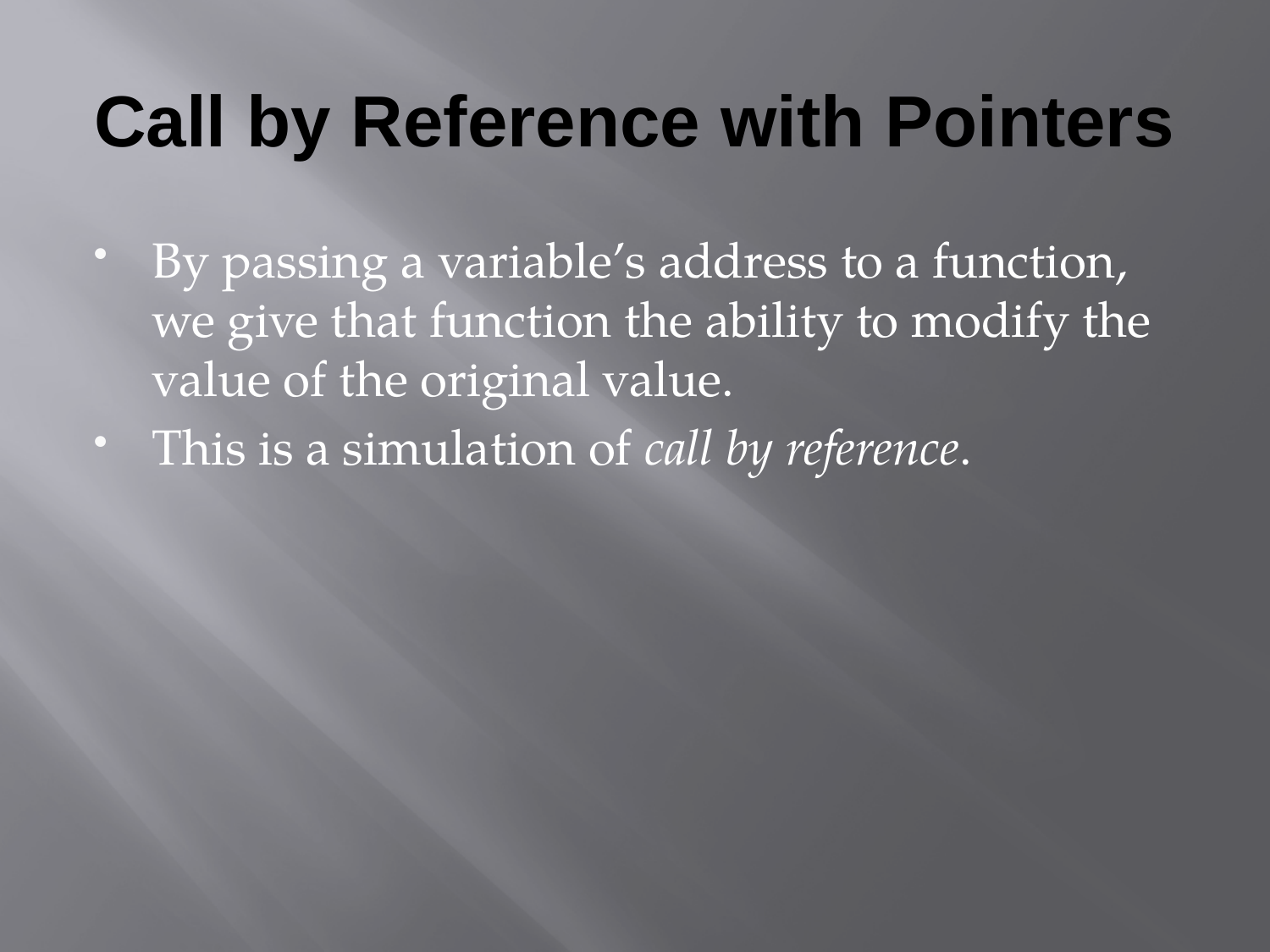

# Call by Reference with Pointers
By passing a variable’s address to a function, we give that function the ability to modify the value of the original value.
This is a simulation of call by reference.